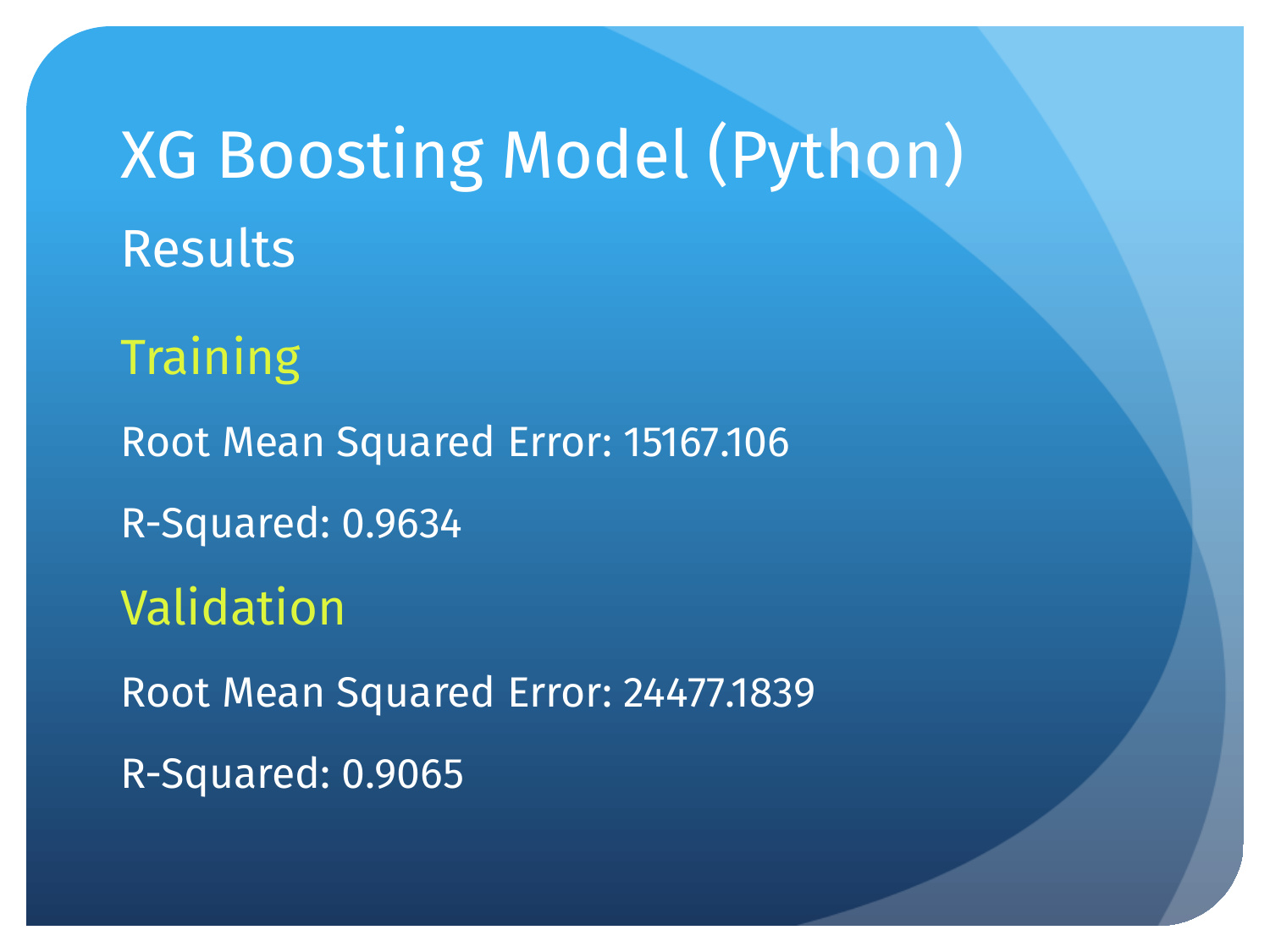

# XG Boosting Model (Python)
Results

Training
Root Mean Squared Error: 15167.106
R-Squared: 0.9634
Validation
Root Mean Squared Error: 24477.1839
R-Squared: 0.9065